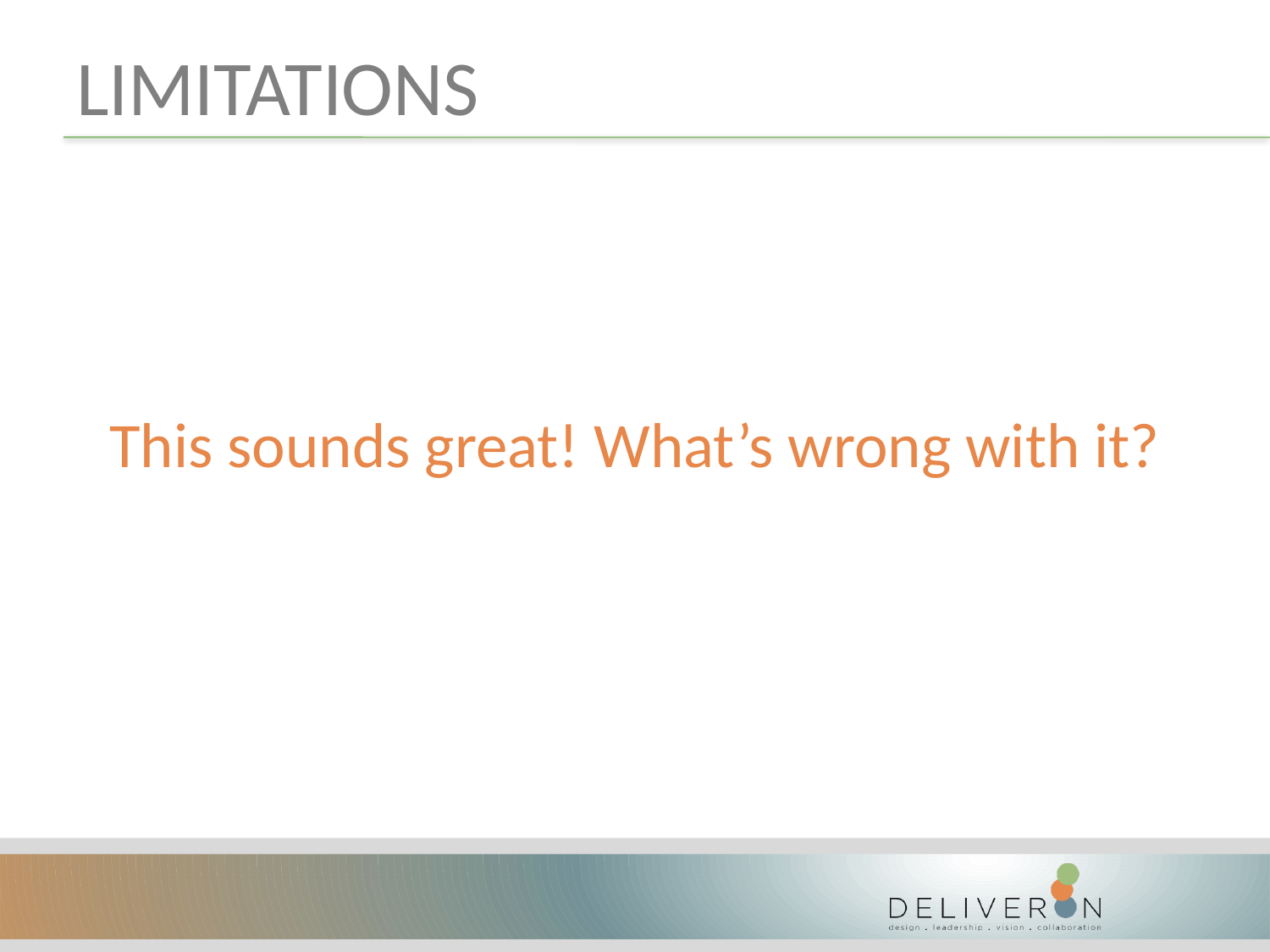

# Limitations
This sounds great! What’s wrong with it?